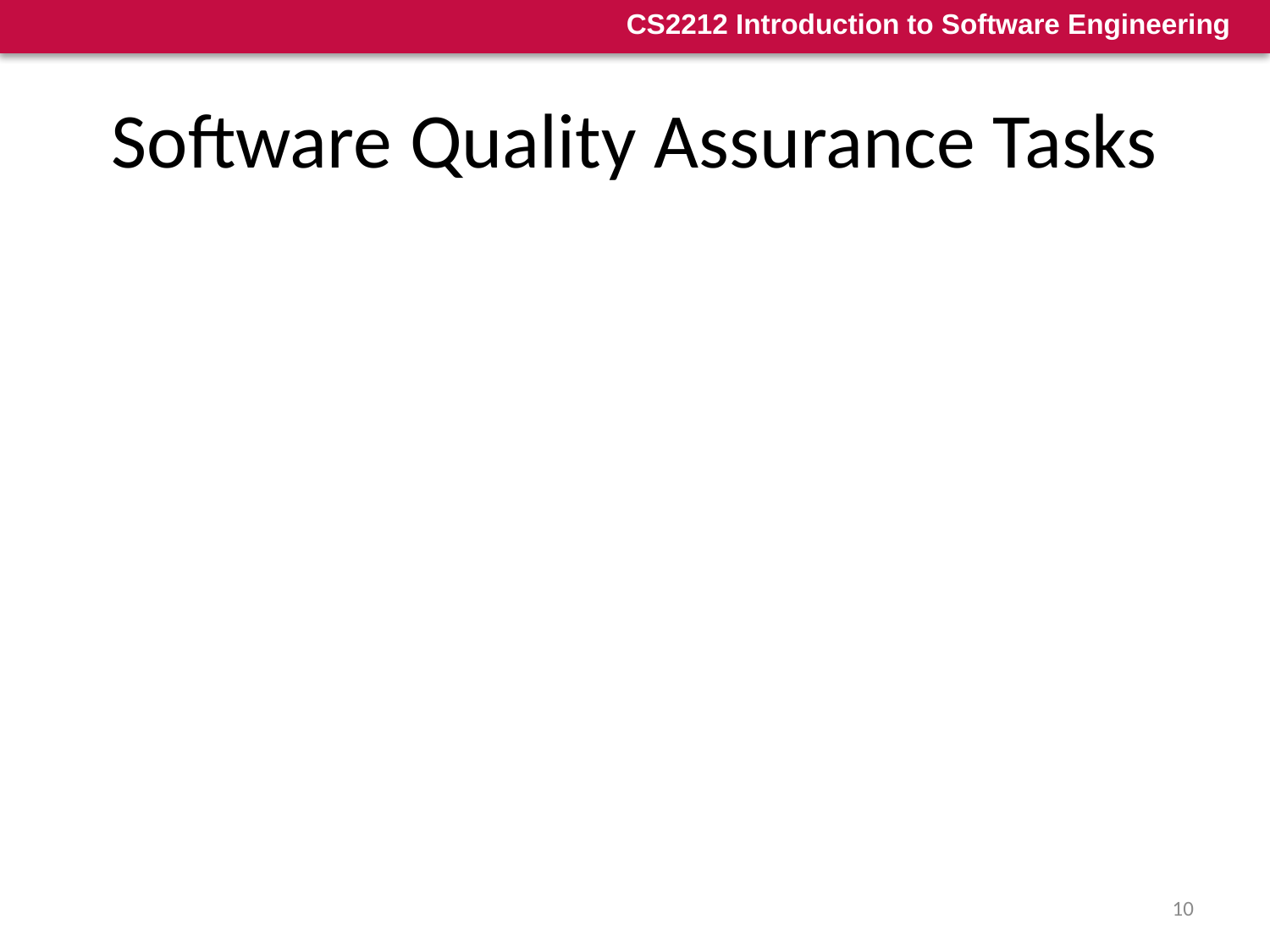

# Software Quality Assurance Tasks
Review software engineering activities to verify compliance with the defined software process
 The SQA group identifies, documents, and tracks deviations from the process and verifies that corrections have been made

Audit designated software work products to verify compliance with those defined as part of the software process
The SQA group reviews selected work products; identifies, documents, and tracks deviations; verifies that corrections have been made
The SQA group also periodically reports the results of its work to the project manager
10